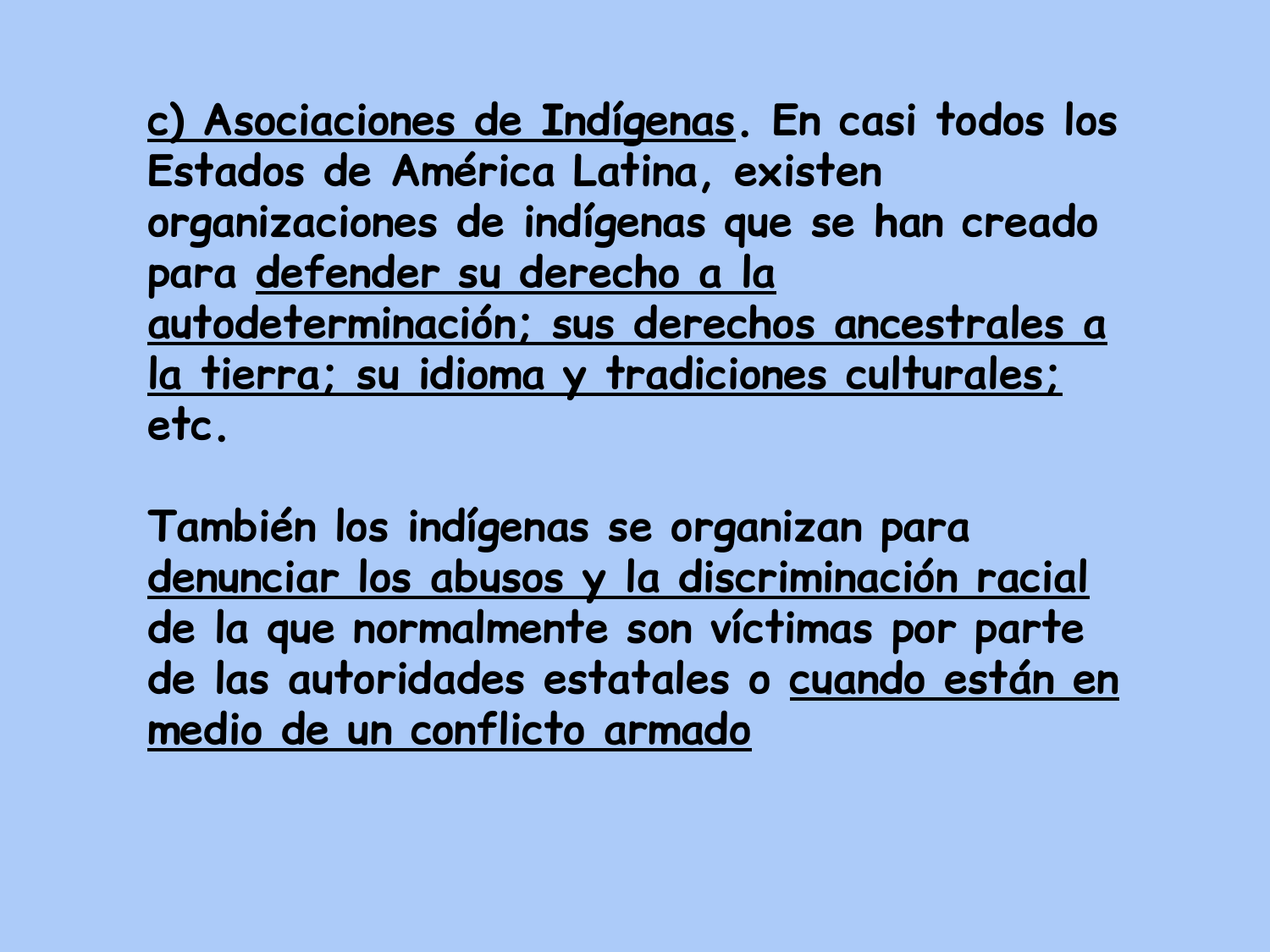

c) Asociaciones de Indígenas. En casi todos los Estados de América Latina, existen organizaciones de indígenas que se han creado para defender su derecho a la autodeterminación; sus derechos ancestrales a la tierra; su idioma y tradiciones culturales; etc.

También los indígenas se organizan para denunciar los abusos y la discriminación racial de la que normalmente son víctimas por parte de las autoridades estatales o cuando están en medio de un conflicto armado